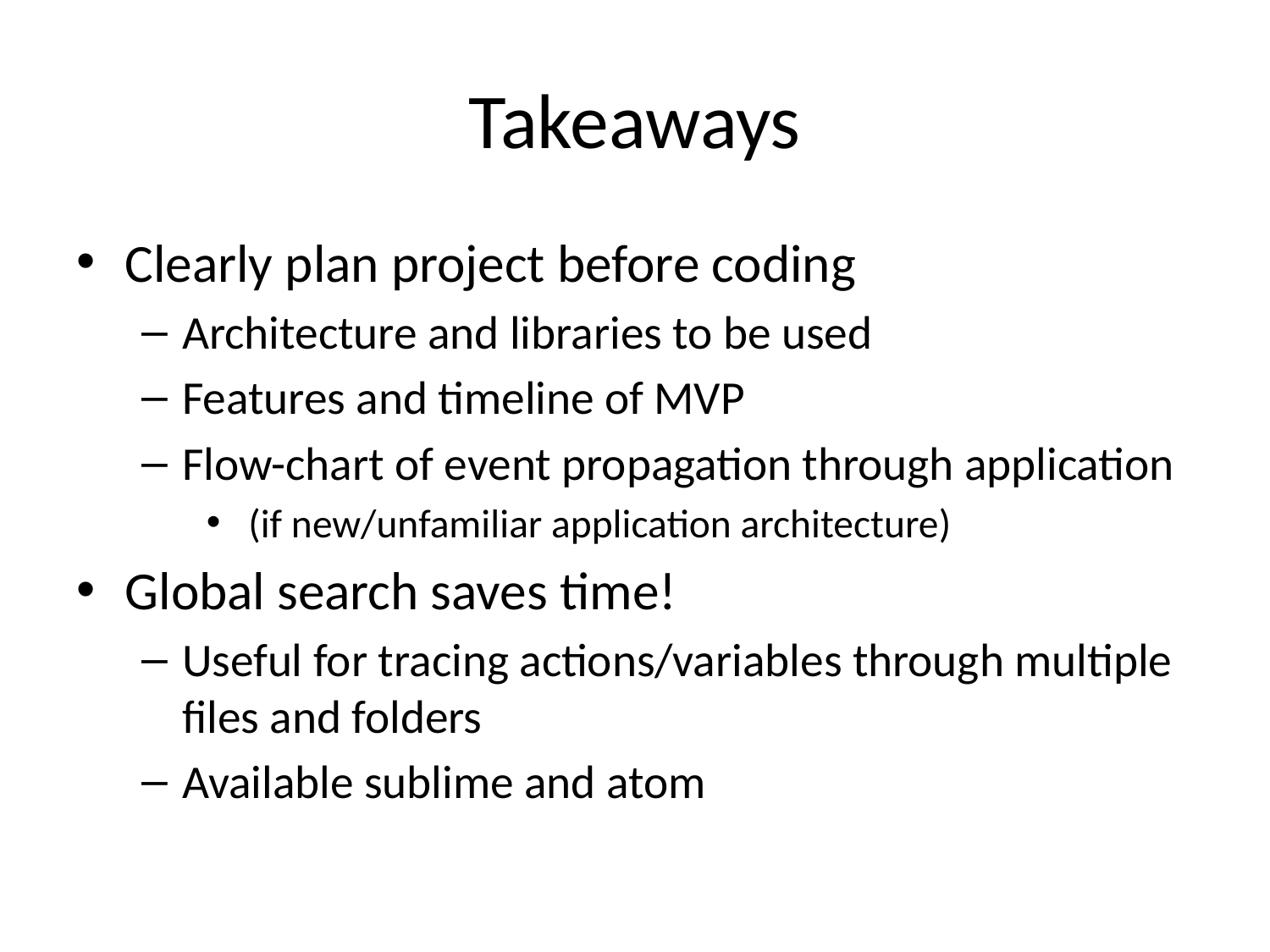

# Takeaways
Clearly plan project before coding
Architecture and libraries to be used
Features and timeline of MVP
Flow-chart of event propagation through application
 (if new/unfamiliar application architecture)
Global search saves time!
Useful for tracing actions/variables through multiple files and folders
Available sublime and atom